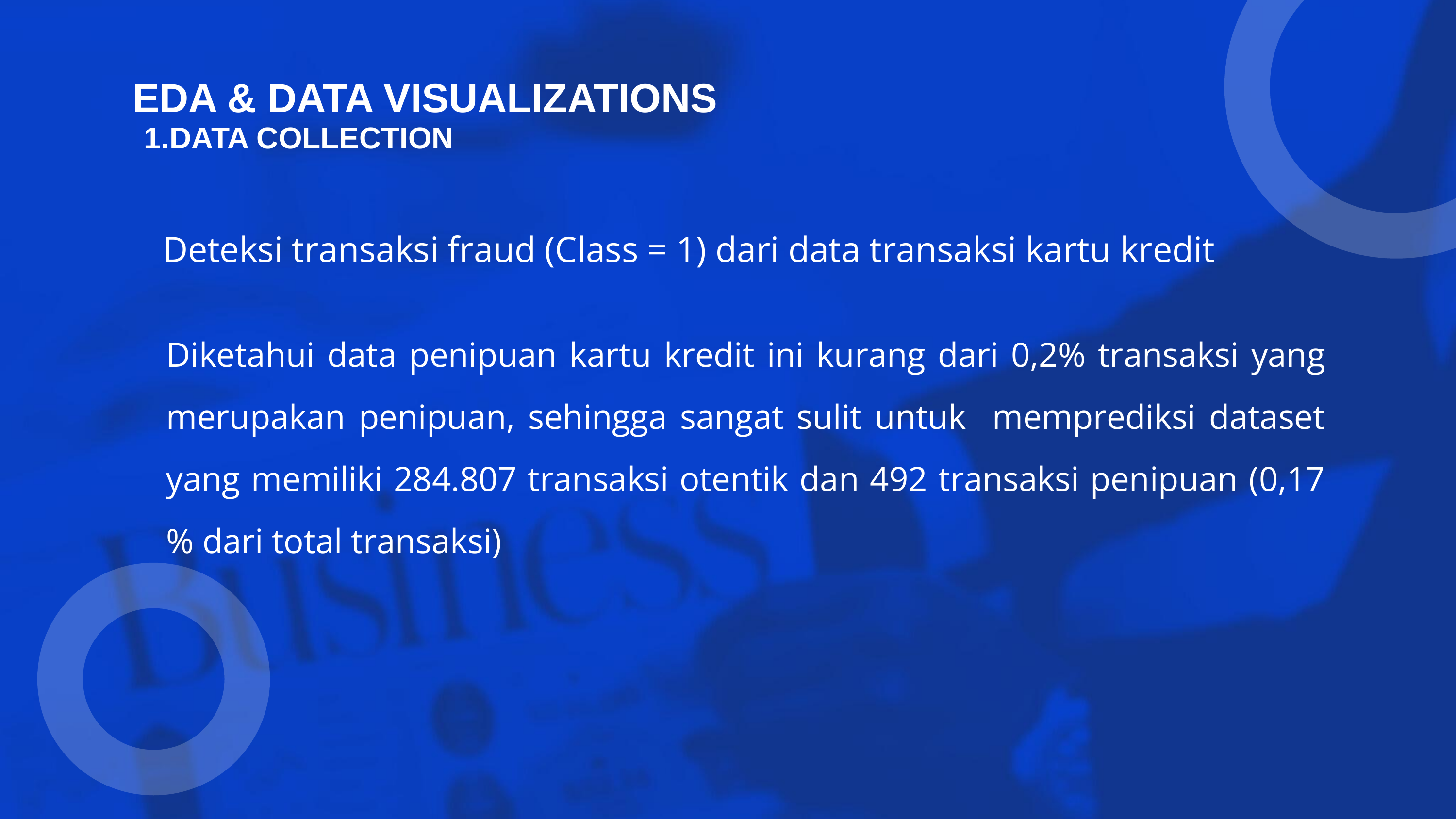

EDA & DATA VISUALIZATIONS

DATA COLLECTION
Deteksi transaksi fraud (Class = 1) dari data transaksi kartu kredit

Diketahui data penipuan kartu kredit ini kurang dari 0,2% transaksi yang merupakan penipuan, sehingga sangat sulit untuk  memprediksi dataset yang memiliki 284.807 transaksi otentik dan 492 transaksi penipuan (0,17 % dari total transaksi)